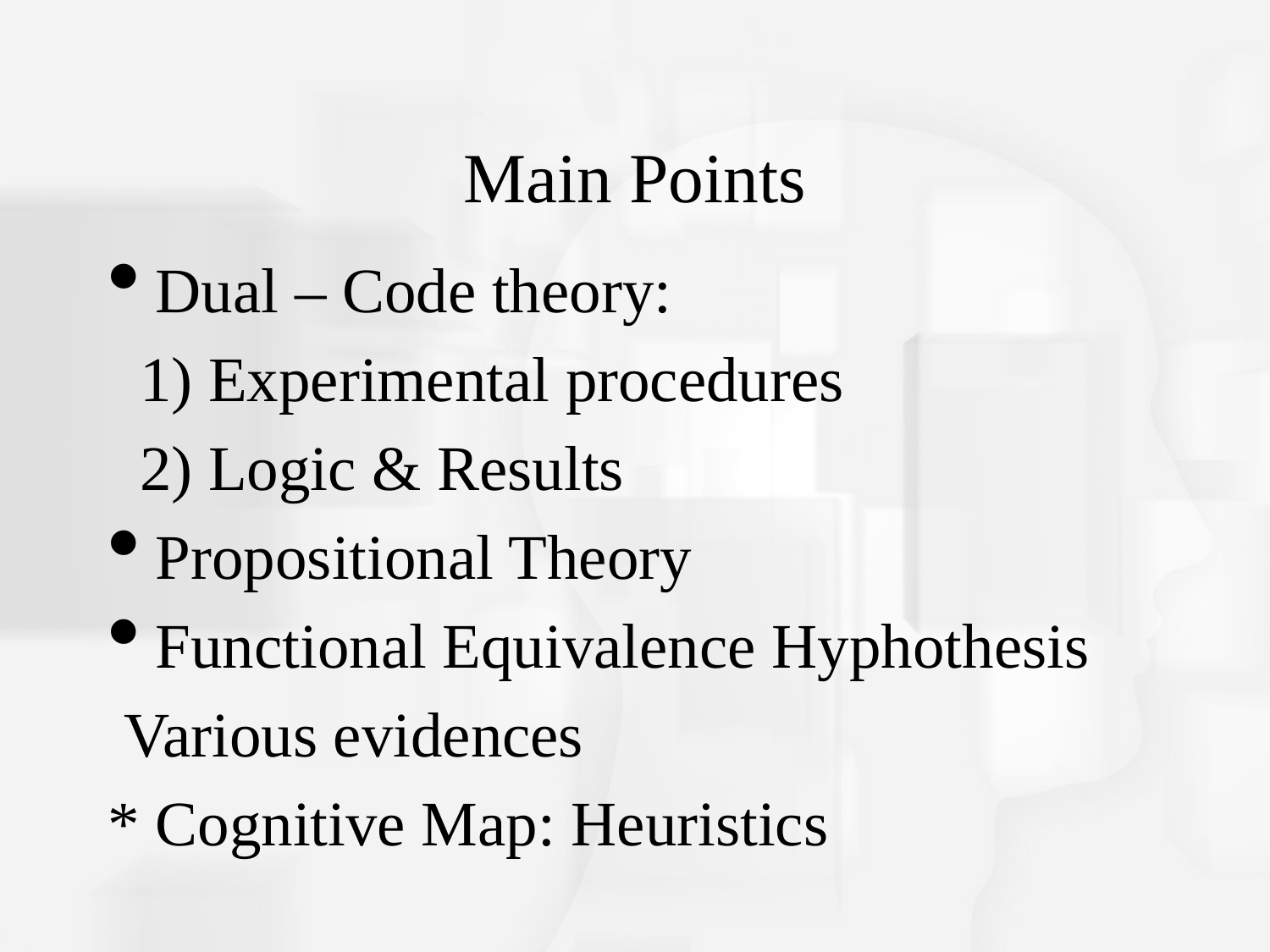

# Main Points
Dual – Code theory:
  1) Experimental procedures
  2) Logic & Results
Propositional Theory
Functional Equivalence Hyphothesis
 Various evidences
* Cognitive Map: Heuristics